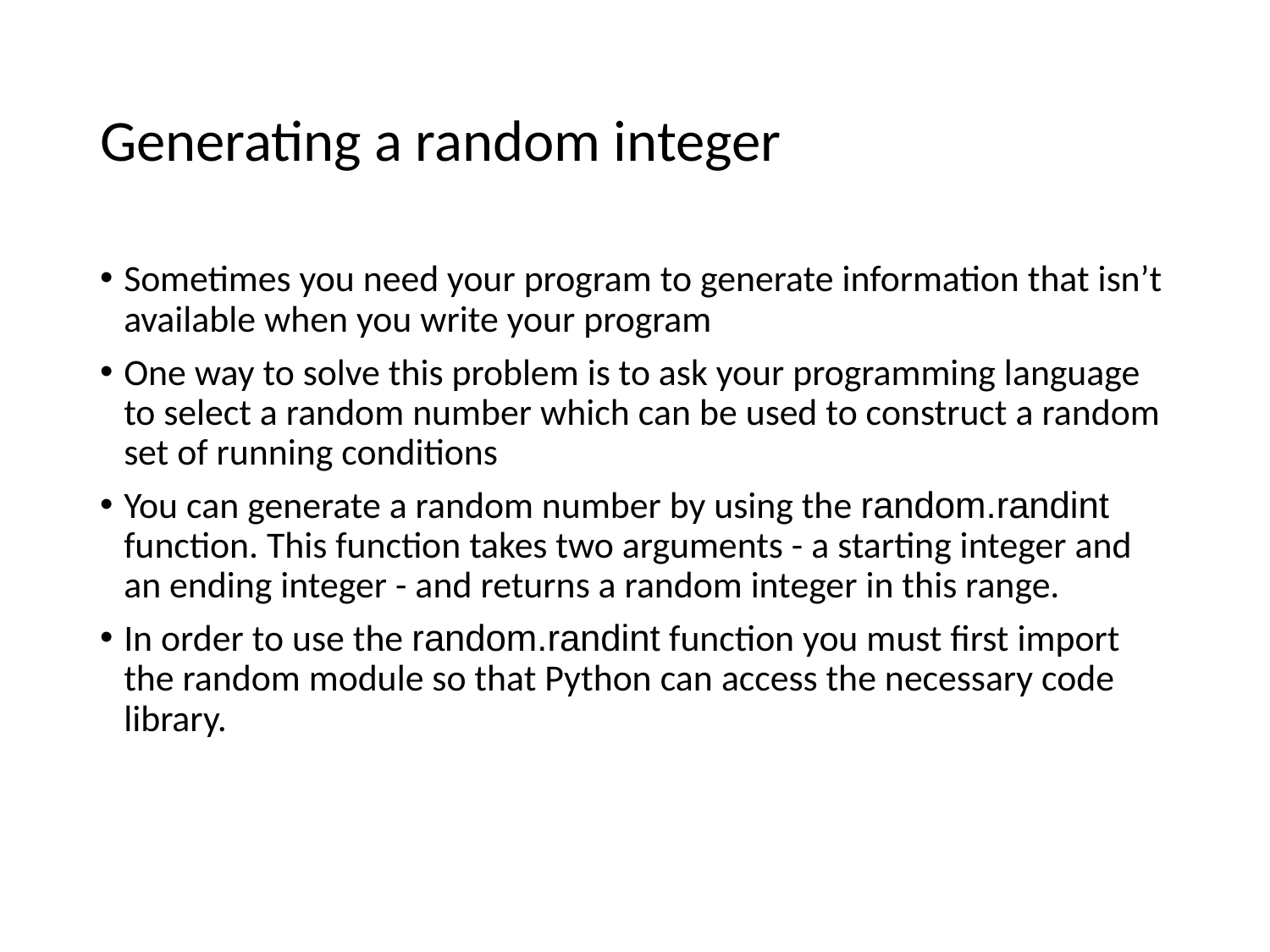

# Generating a random integer
Sometimes you need your program to generate information that isn’t available when you write your program
One way to solve this problem is to ask your programming language to select a random number which can be used to construct a random set of running conditions
You can generate a random number by using the random.randint function. This function takes two arguments - a starting integer and an ending integer - and returns a random integer in this range.
In order to use the random.randint function you must first import the random module so that Python can access the necessary code library.